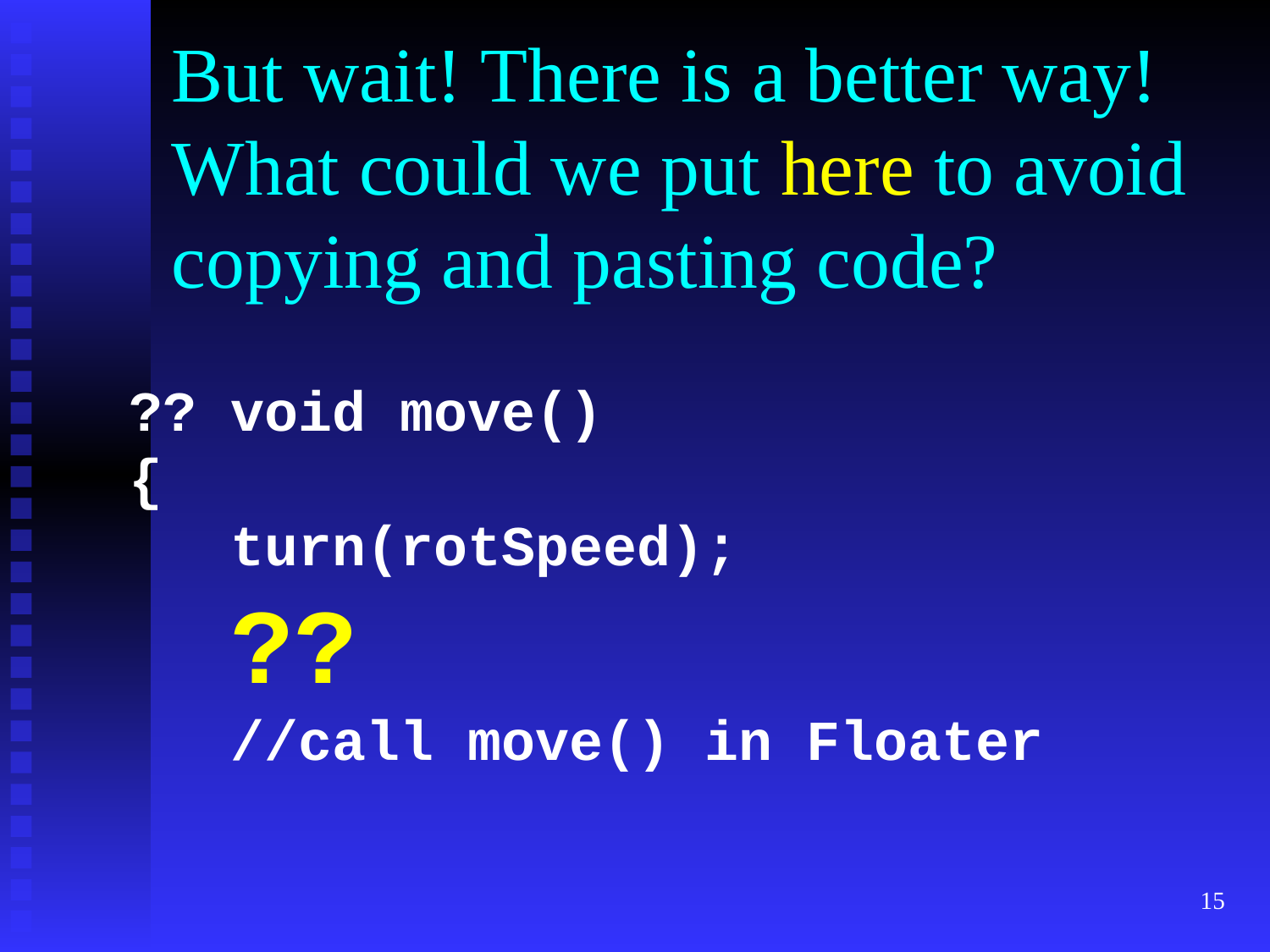

# But wait! There is a better way!
What could we put here to avoid copying and pasting code?

?? void move()
{
   turn(rotSpeed);
   ??
   //call move() in Floater

15